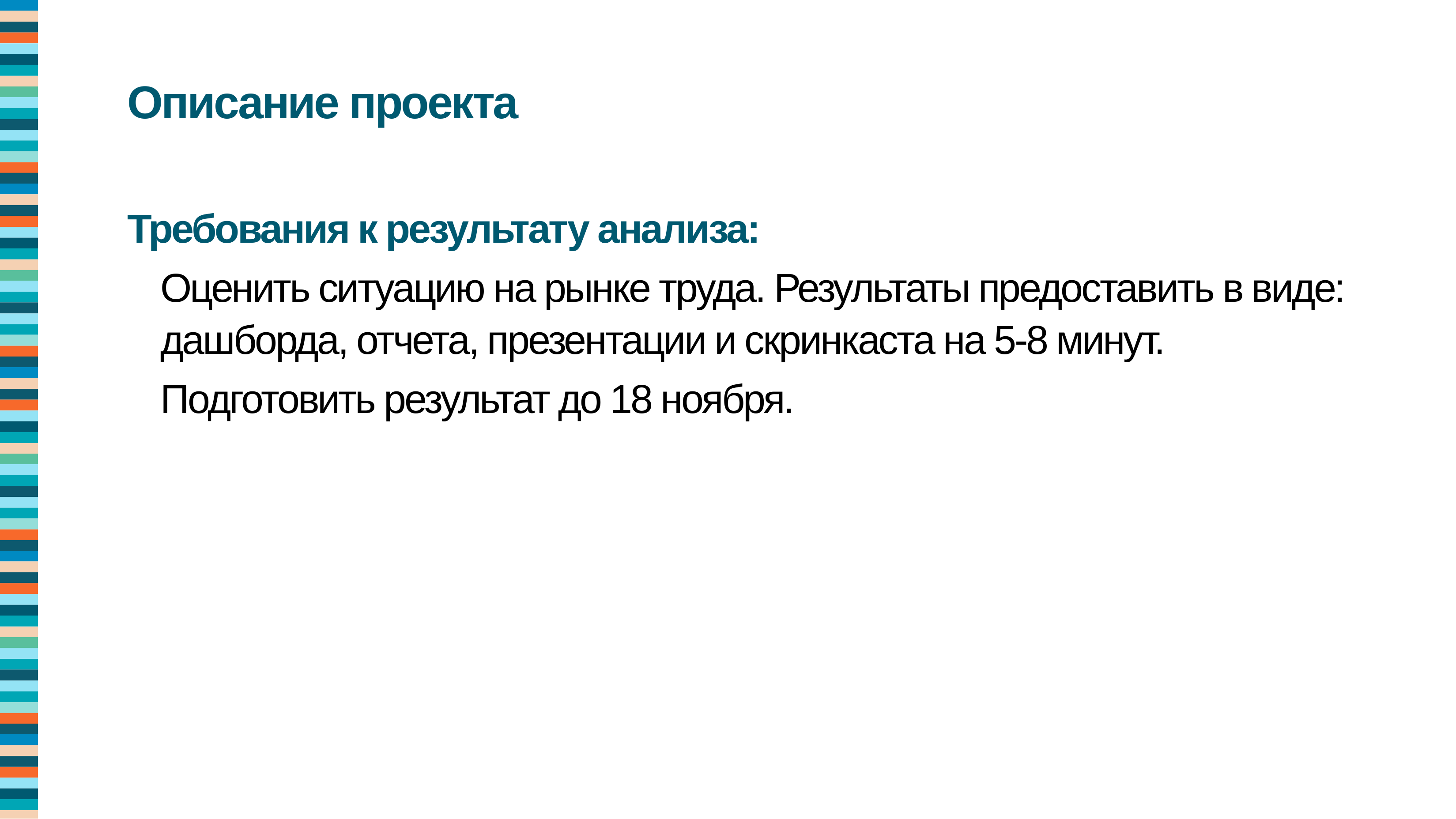

Описание проекта
Требования к результату анализа:
Оценить ситуацию на рынке труда. Результаты предоставить в виде: дашборда, отчета, презентации и скринкаста на 5-8 минут.
Подготовить результат до 18 ноября.